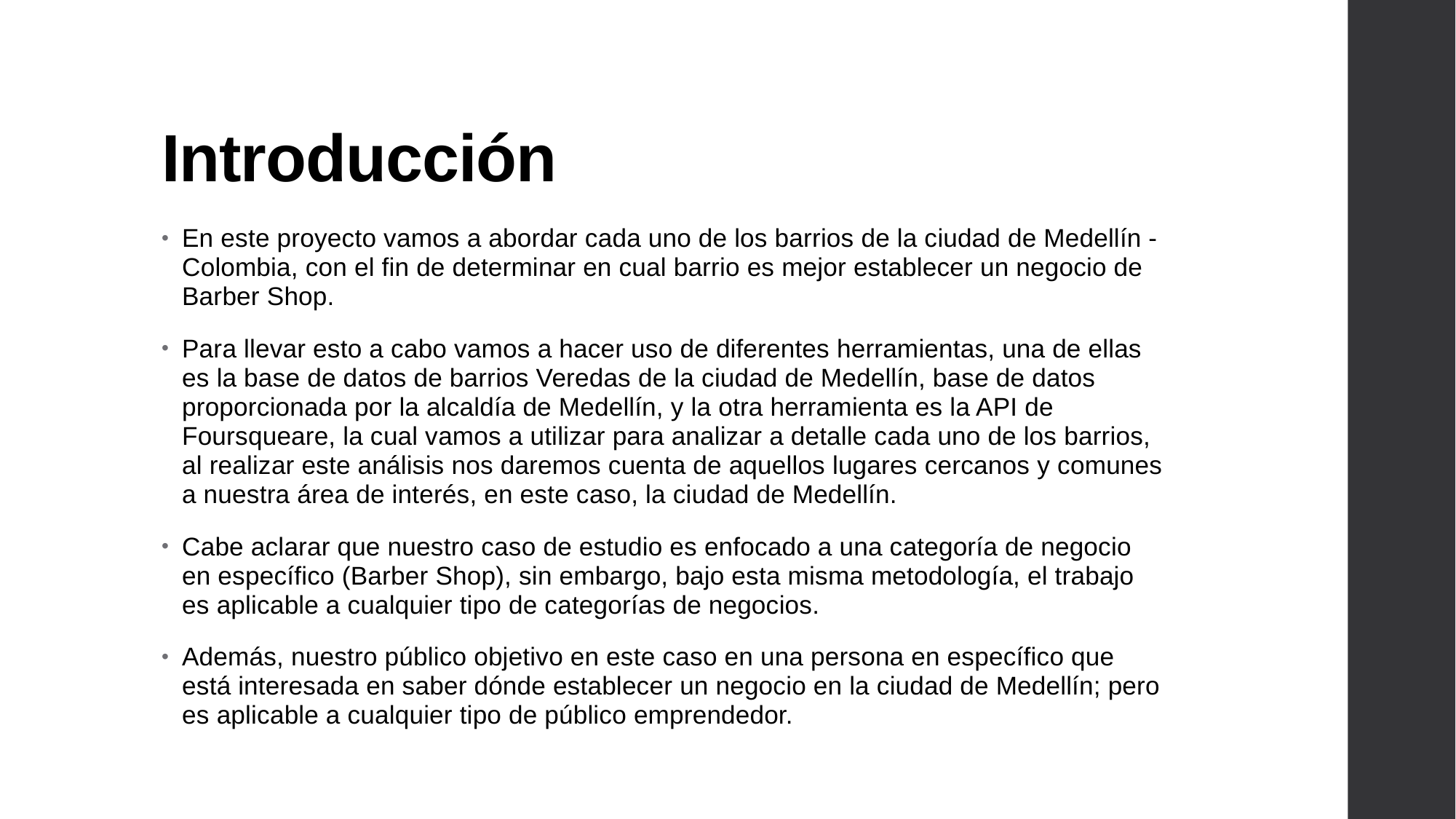

# Introducción
En este proyecto vamos a abordar cada uno de los barrios de la ciudad de Medellín - Colombia, con el fin de determinar en cual barrio es mejor establecer un negocio de Barber Shop.
Para llevar esto a cabo vamos a hacer uso de diferentes herramientas, una de ellas es la base de datos de barrios Veredas de la ciudad de Medellín, base de datos proporcionada por la alcaldía de Medellín, y la otra herramienta es la API de Foursqueare, la cual vamos a utilizar para analizar a detalle cada uno de los barrios, al realizar este análisis nos daremos cuenta de aquellos lugares cercanos y comunes a nuestra área de interés, en este caso, la ciudad de Medellín.
Cabe aclarar que nuestro caso de estudio es enfocado a una categoría de negocio en específico (Barber Shop), sin embargo, bajo esta misma metodología, el trabajo es aplicable a cualquier tipo de categorías de negocios.
Además, nuestro público objetivo en este caso en una persona en específico que está interesada en saber dónde establecer un negocio en la ciudad de Medellín; pero es aplicable a cualquier tipo de público emprendedor.